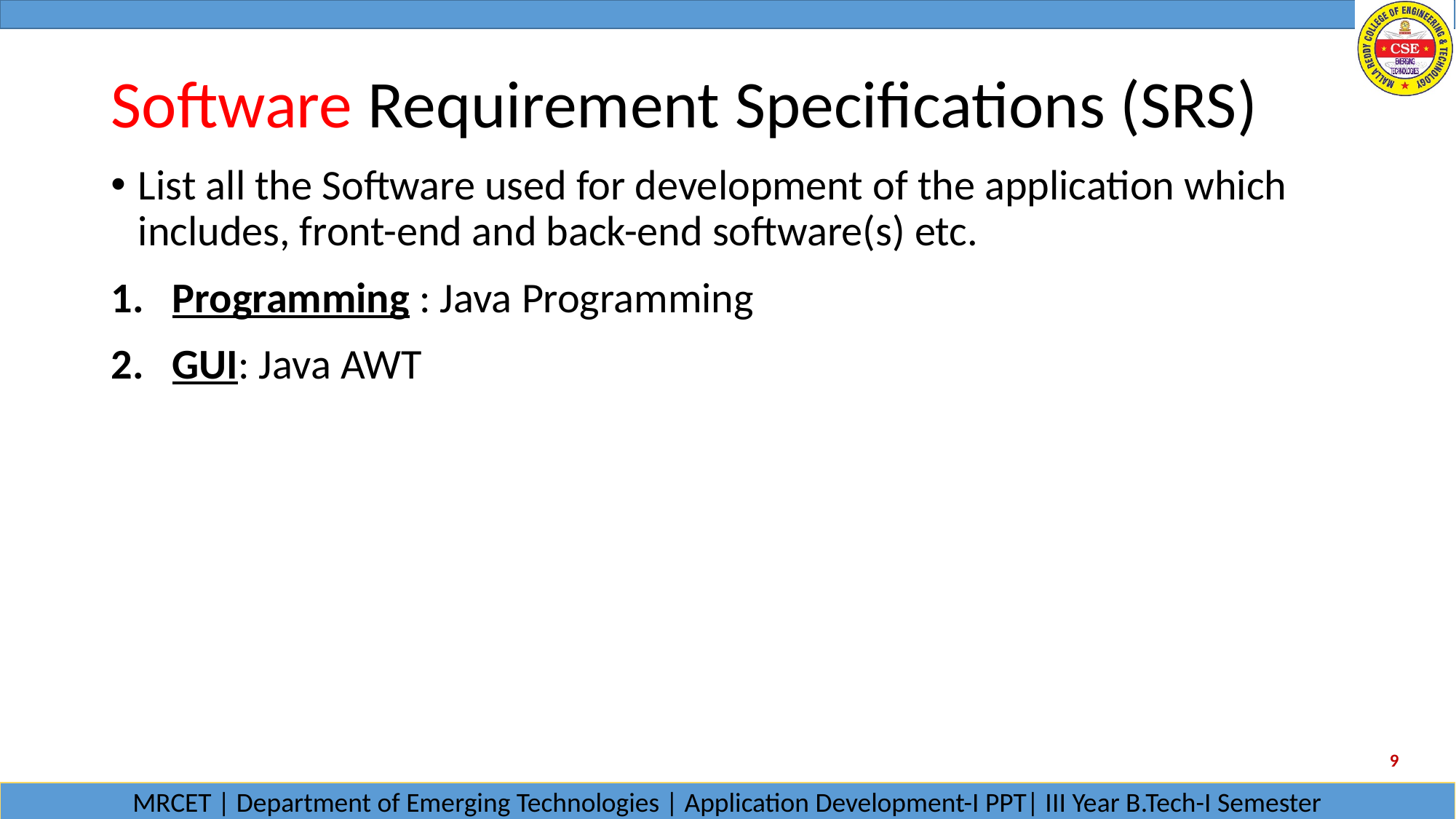

# Software Requirement Specifications (SRS)
List all the Software used for development of the application which includes, front-end and back-end software(s) etc.
Programming : Java Programming
GUI: Java AWT

9